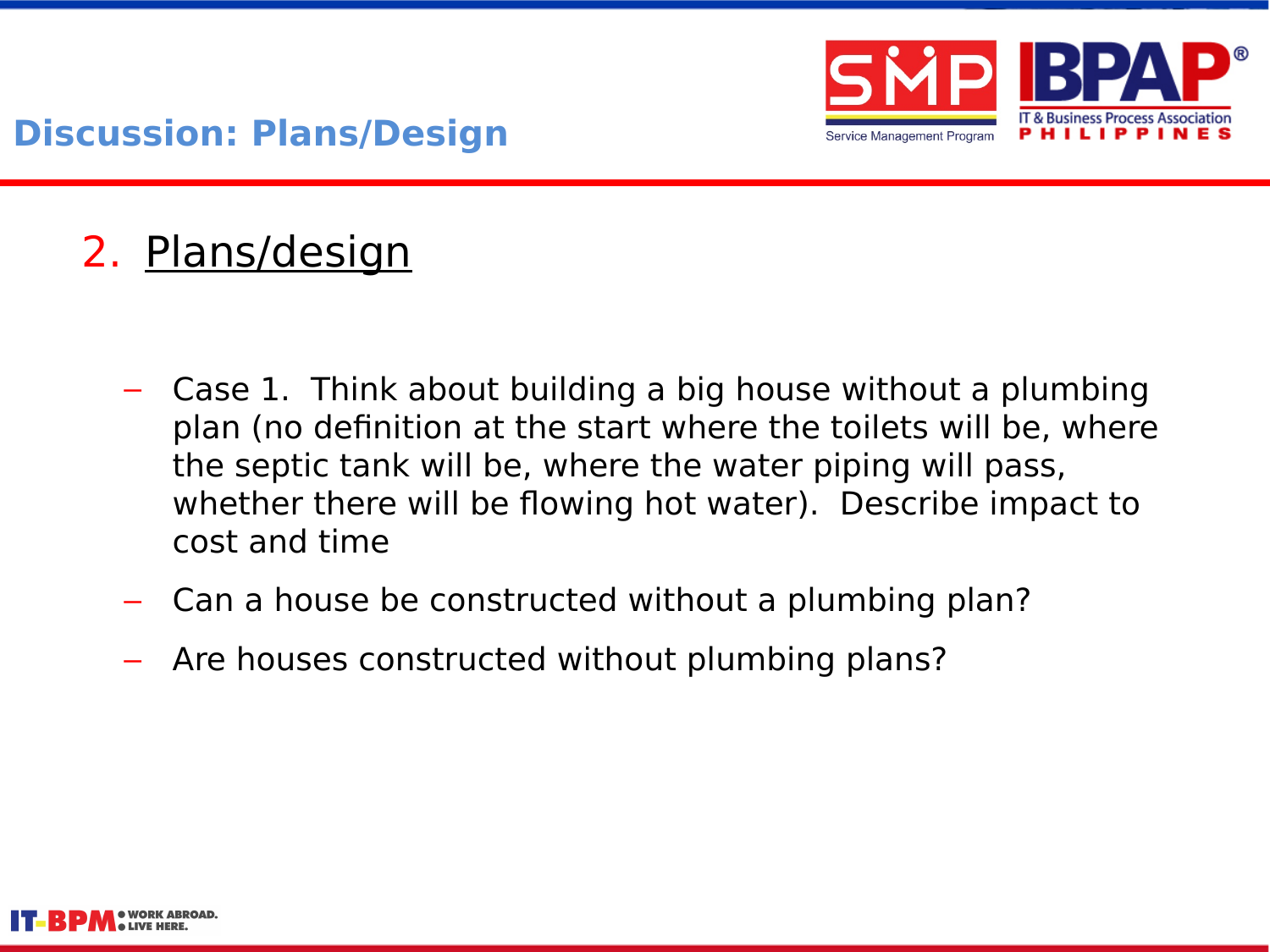

# Discussion: Plans/Design
Plans/design

Case 1.  Think about building a big house without a plumbing plan (no definition at the start where the toilets will be, where the septic tank will be, where the water piping will pass, whether there will be flowing hot water).  Describe impact to cost and time
Can a house be constructed without a plumbing plan?
Are houses constructed without plumbing plans?